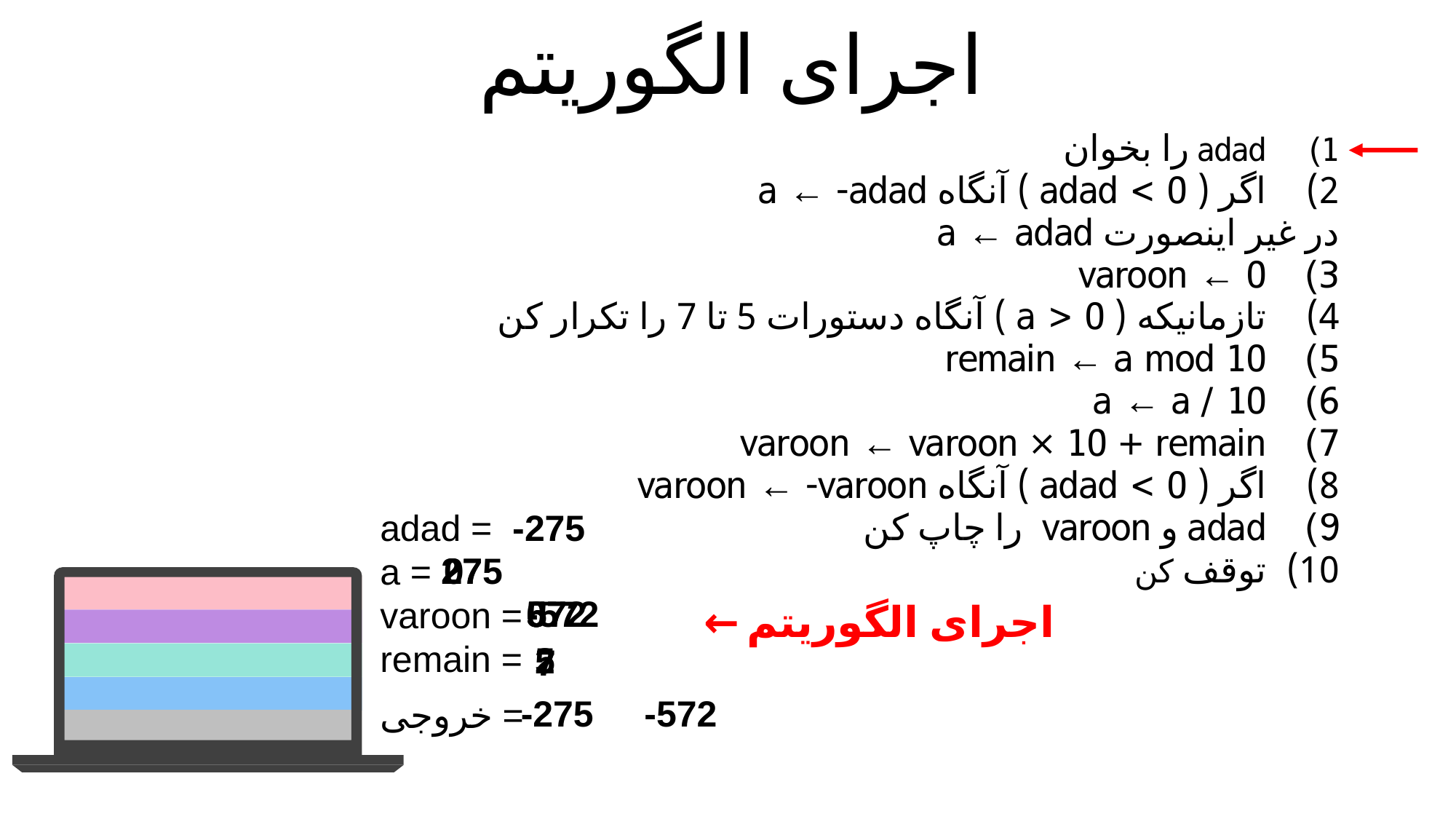

اجرای الگوریتم
adad را بخوان
اگر ( adad < 0 ) آنگاه a ← -adad
	در غیر اینصورت a ← adad
varoon ← 0
تازمانیکه ( a > 0 ) آنگاه دستورات 5 تا 7 را تکرار کن
remain ← a mod 10
a ← a / 10
varoon ← varoon × 10 + remain
اگر ( adad < 0 ) آنگاه varoon ← -varoon
adad و varoon  را چاپ کن
توقف کن

adad =
a =
varoon =
remain =
خروجی =
-275
2
275
27
0

←اجرای الگوریتم
0
57
572
-572
5
2
5
7
-275     -572